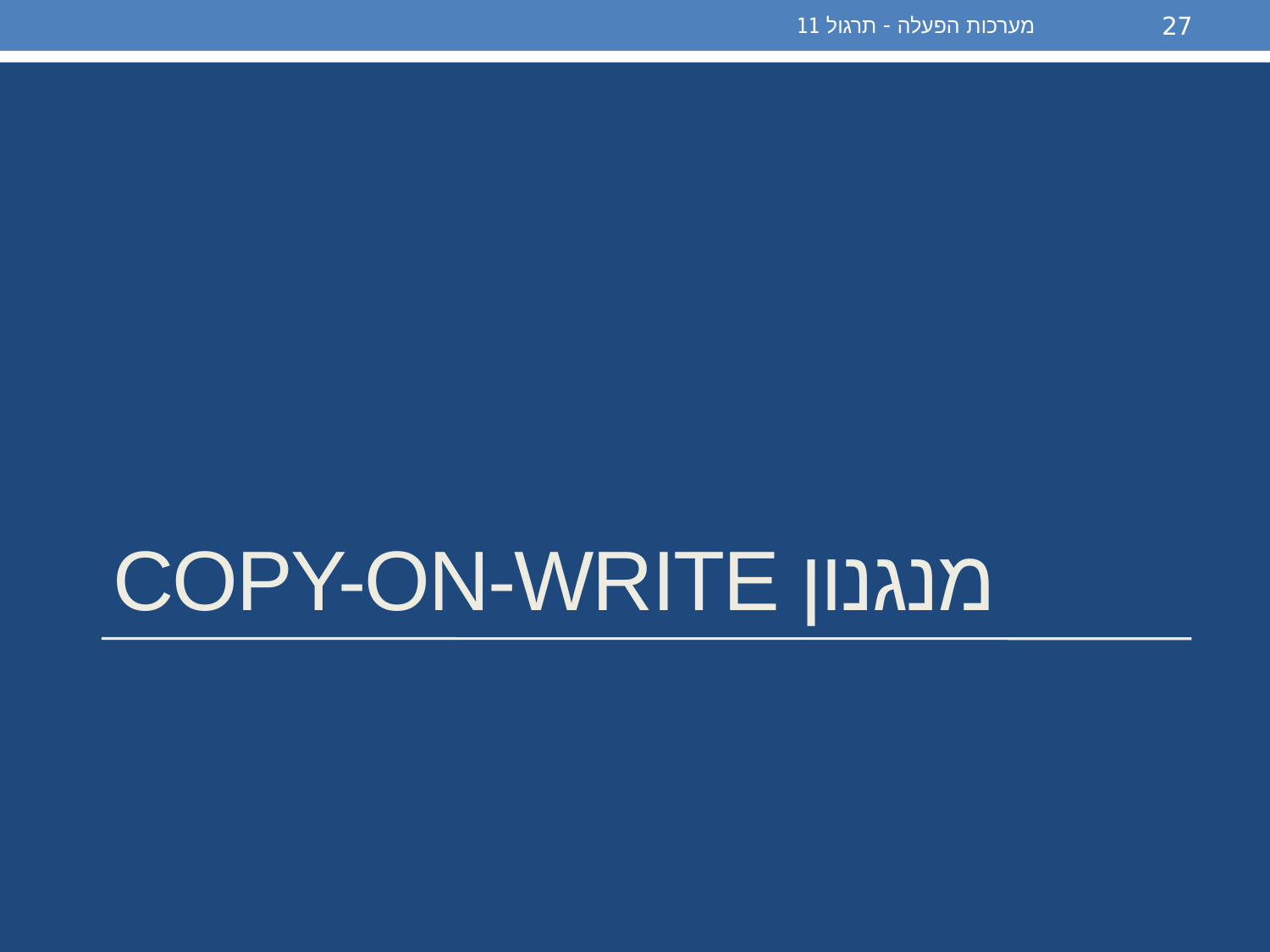

מערכות הפעלה - תרגול 11
27
# מנגנון copy-on-write